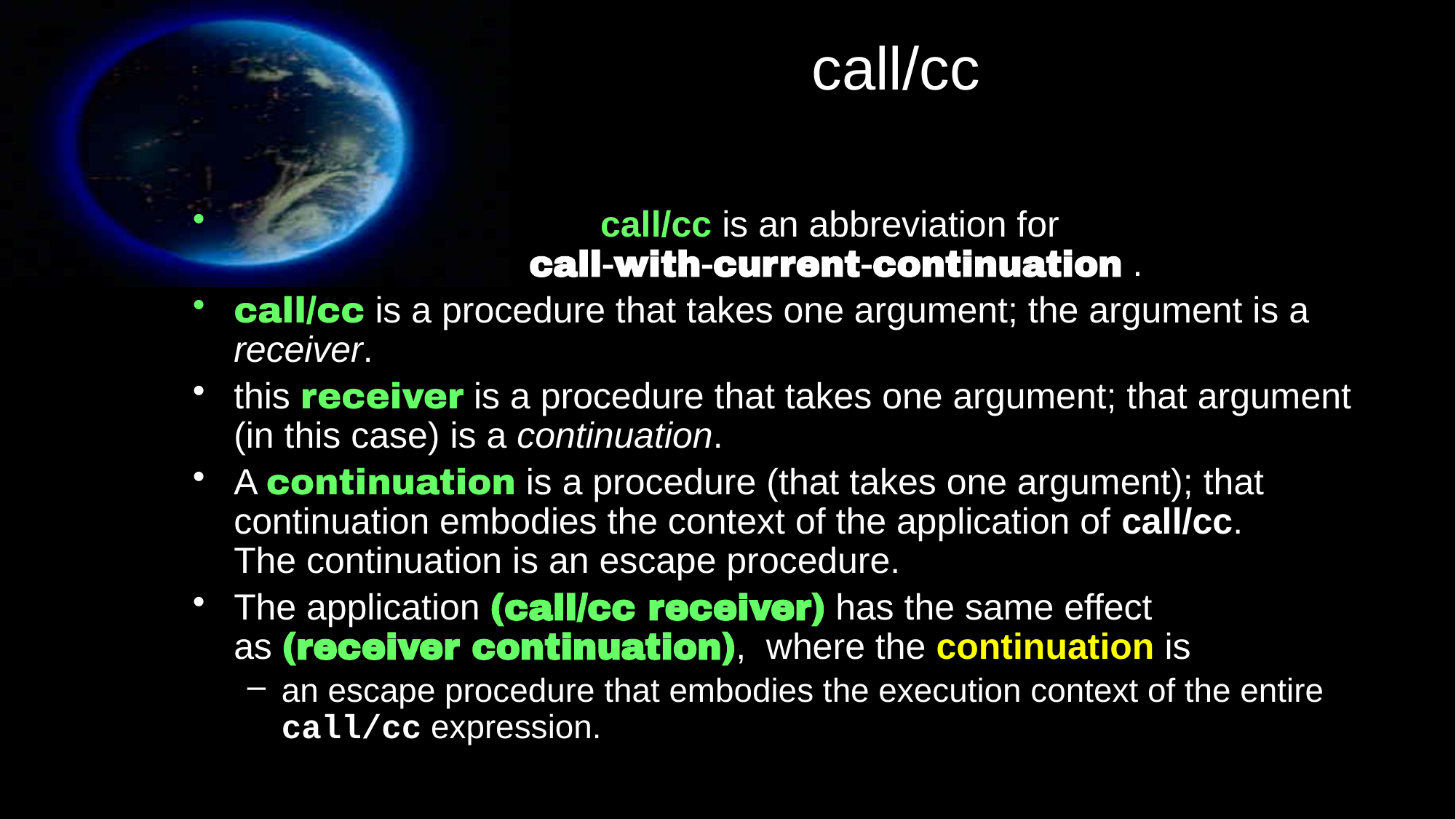

# call/cc
                                    call/cc is an abbreviation for
                             call‑with‑current‑continuation .
call/cc is a procedure that takes one argument; the argument is a receiver.
this receiver is a procedure that takes one argument; that argument
(in this case) is a continuation.
A continuation is a procedure (that takes one argument); that continuation embodies the context of the application of call/cc.
The continuation is an escape procedure.
The application (call/cc receiver) has the same effect
as (receiver continuation),  where the continuation is
an escape procedure that embodies the execution context of the entire call/cc expression.